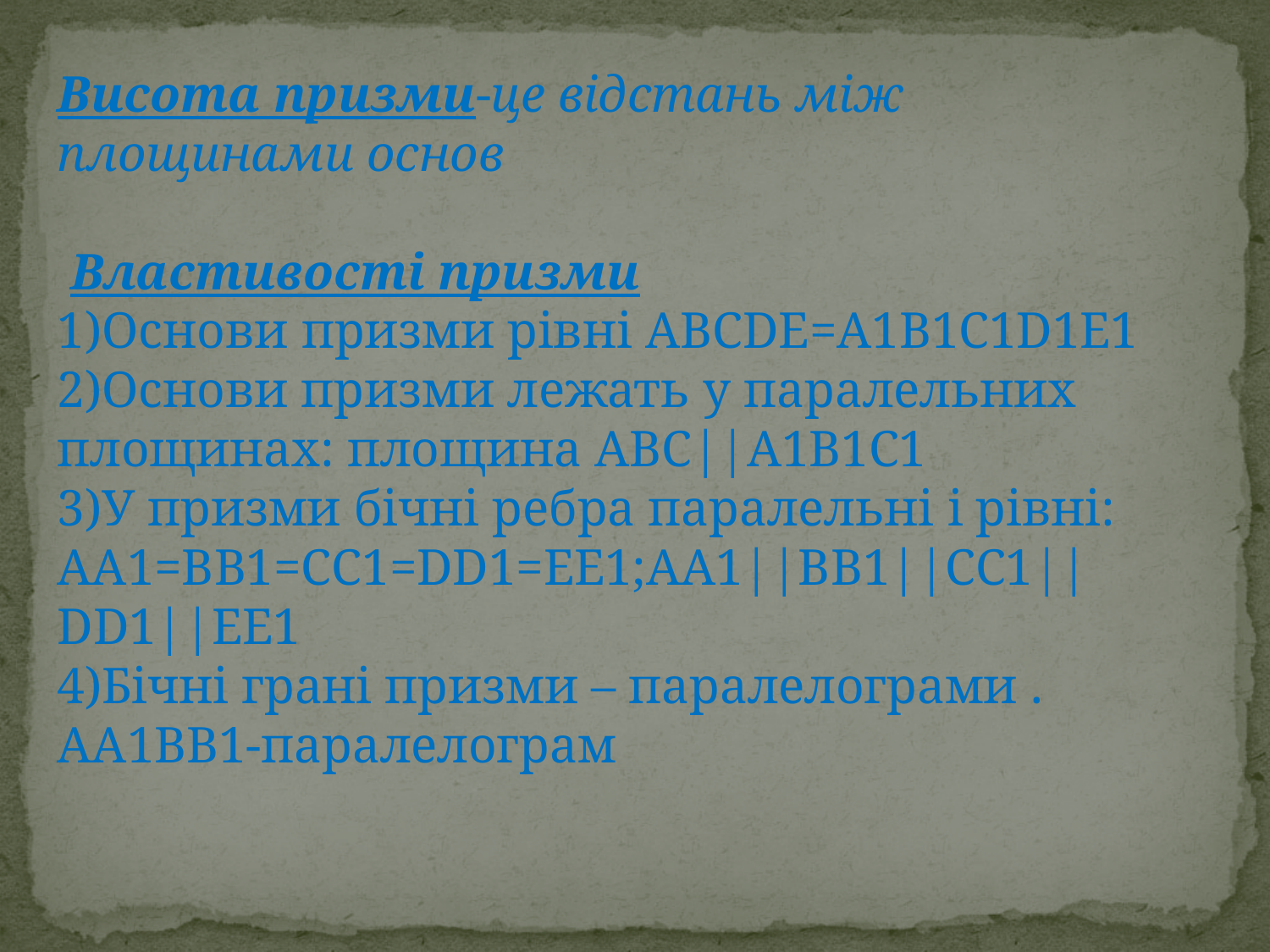

Висота призми-це відстань між площинами основ
 Властивості призми
1)Основи призми рівні ABCDE=A1B1C1D1E1
2)Основи призми лежать у паралельних площинах: площина ABC||A1B1C1
3)У призми бічні ребра паралельні і рівні:
AA1=BB1=CC1=DD1=EE1;AA1||BB1||CC1||DD1||EE1
4)Бічні грані призми – паралелограми .
AA1BB1-паралелограм